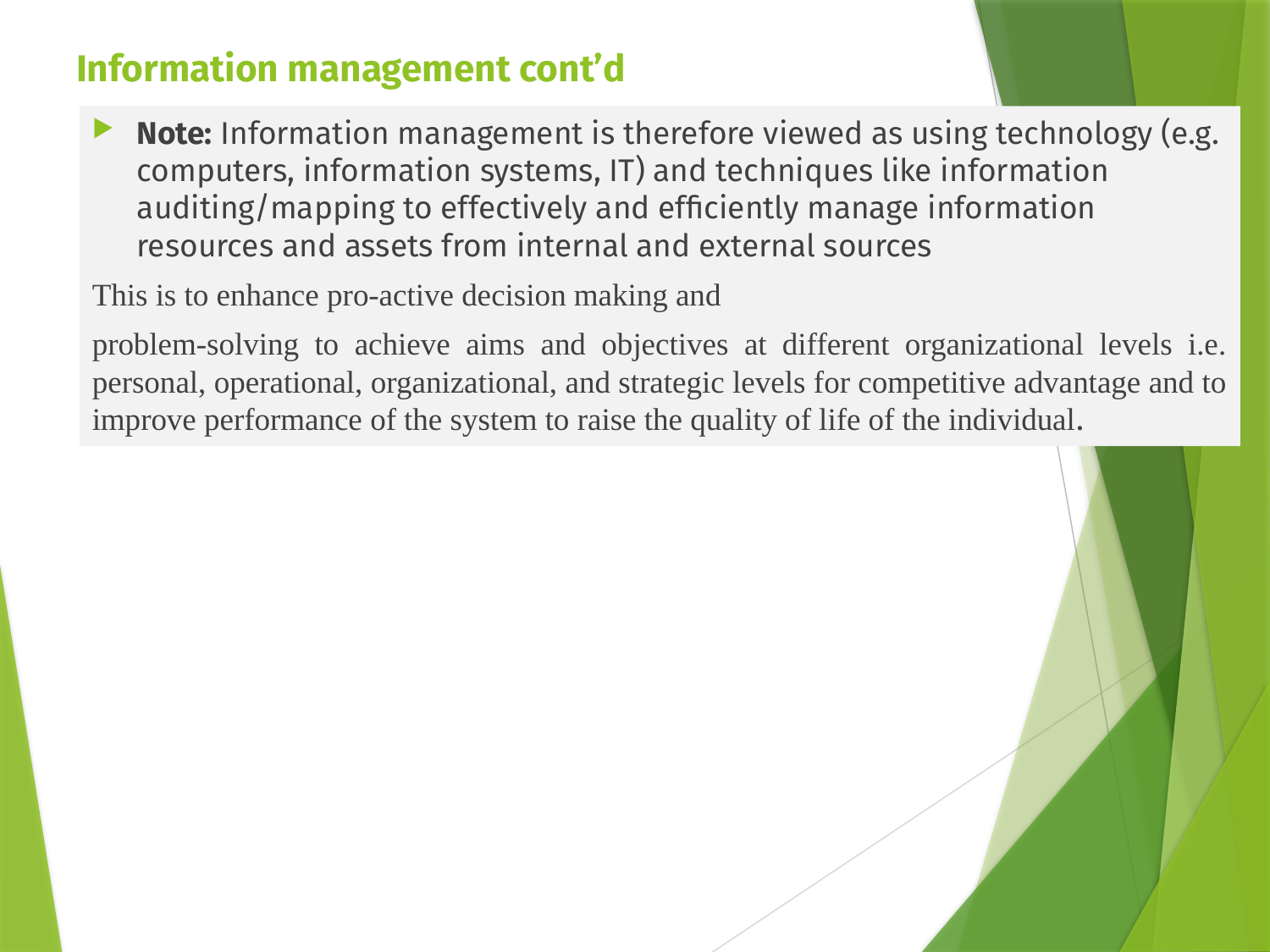

# Information management cont’d
Note: Information management is therefore viewed as using technology (e.g. computers, information systems, IT) and techniques like information auditing/mapping to effectively and efficiently manage information resources and assets from internal and external sources
This is to enhance pro-active decision making and
problem-solving to achieve aims and objectives at different organizational levels i.e. personal, operational, organizational, and strategic levels for competitive advantage and to improve performance of the system to raise the quality of life of the individual.